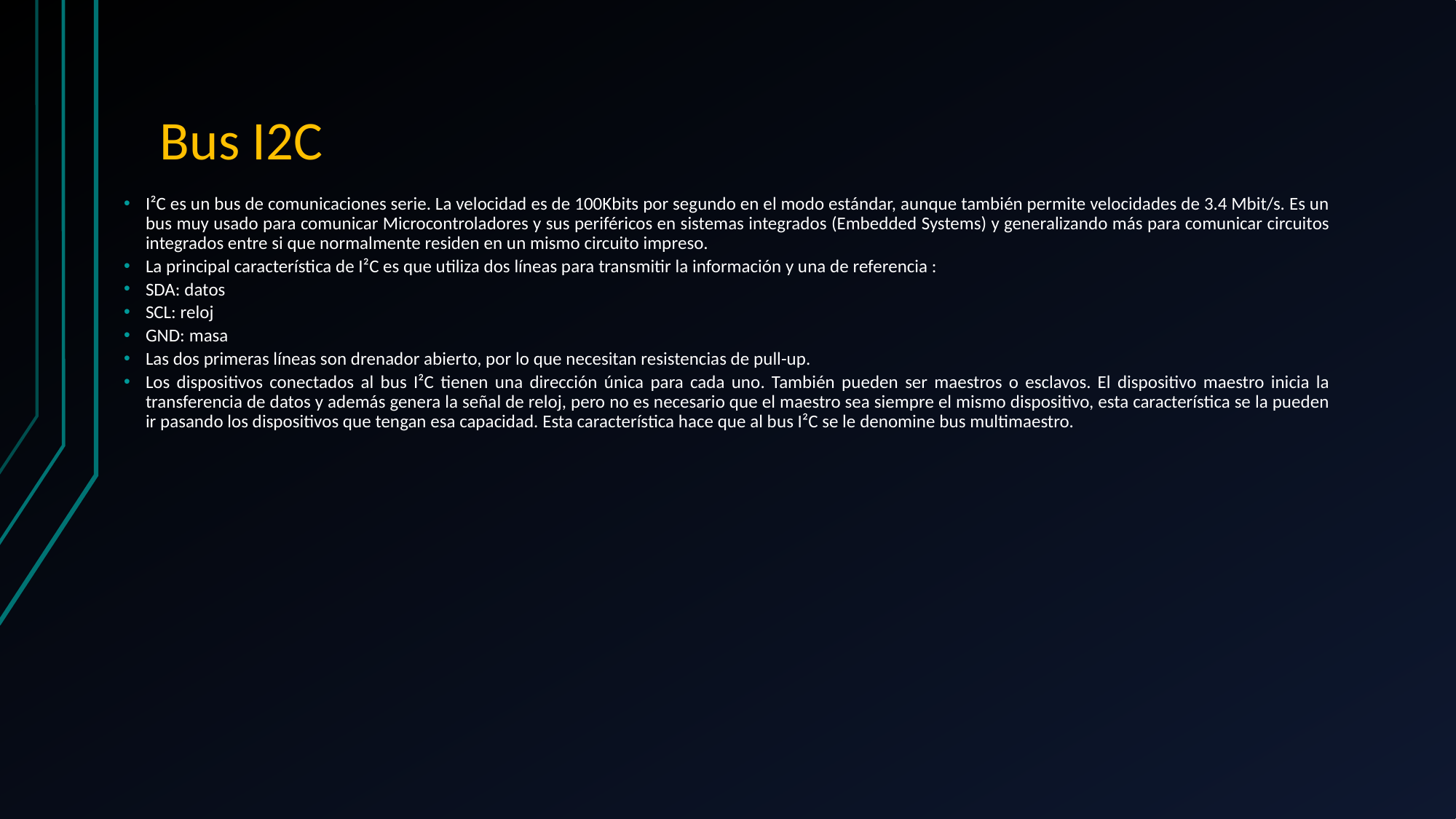

# Bus I2C
I²C es un bus de comunicaciones serie. La velocidad es de 100Kbits por segundo en el modo estándar, aunque también permite velocidades de 3.4 Mbit/s. Es un bus muy usado para comunicar Microcontroladores y sus periféricos en sistemas integrados (Embedded Systems) y generalizando más para comunicar circuitos integrados entre si que normalmente residen en un mismo circuito impreso.
La principal característica de I²C es que utiliza dos líneas para transmitir la información y una de referencia :
SDA: datos
SCL: reloj
GND: masa
Las dos primeras líneas son drenador abierto, por lo que necesitan resistencias de pull-up.
Los dispositivos conectados al bus I²C tienen una dirección única para cada uno. También pueden ser maestros o esclavos. El dispositivo maestro inicia la transferencia de datos y además genera la señal de reloj, pero no es necesario que el maestro sea siempre el mismo dispositivo, esta característica se la pueden ir pasando los dispositivos que tengan esa capacidad. Esta característica hace que al bus I²C se le denomine bus multimaestro.